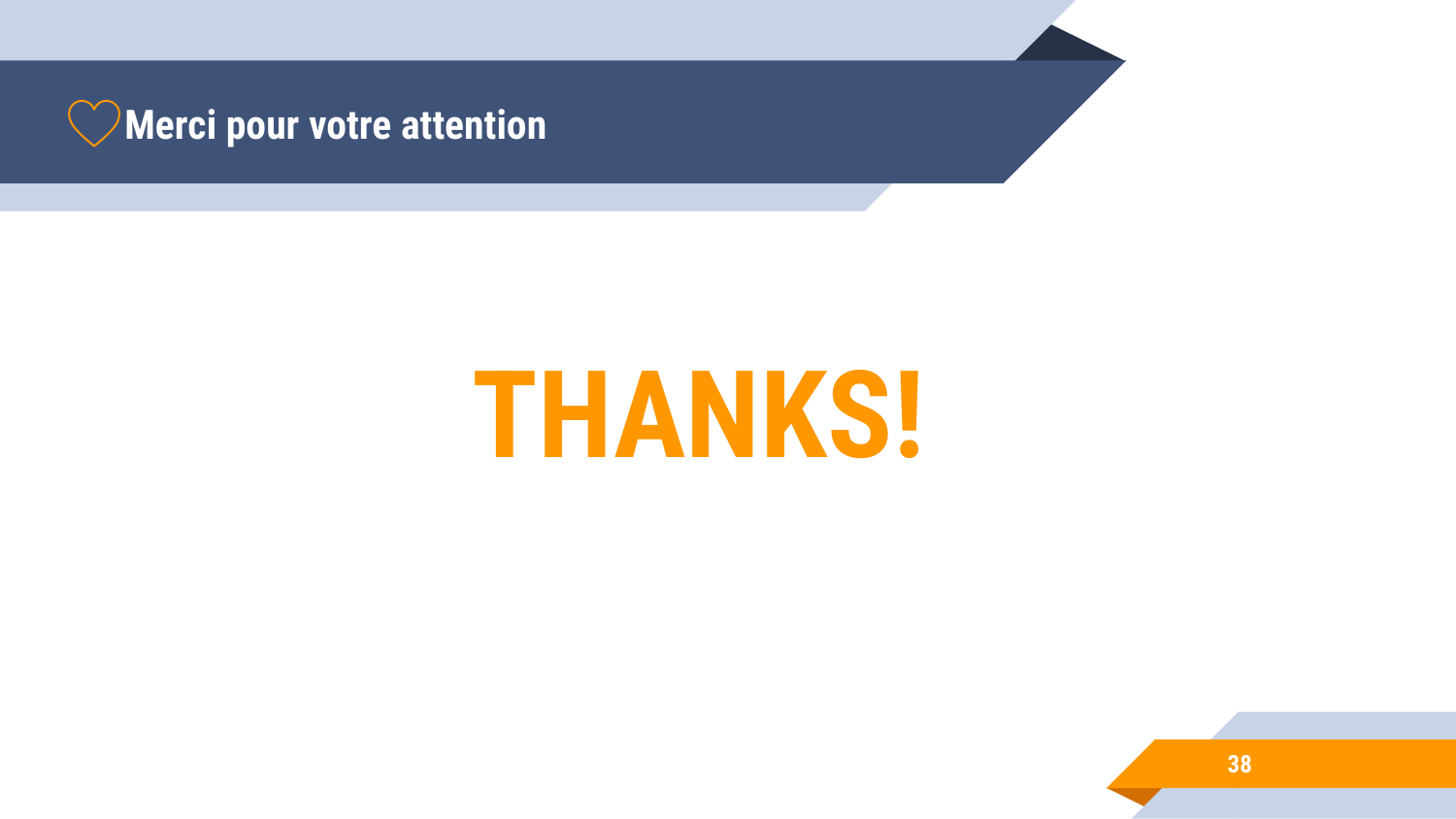

# Merci pour votre attention

THANKS!
38